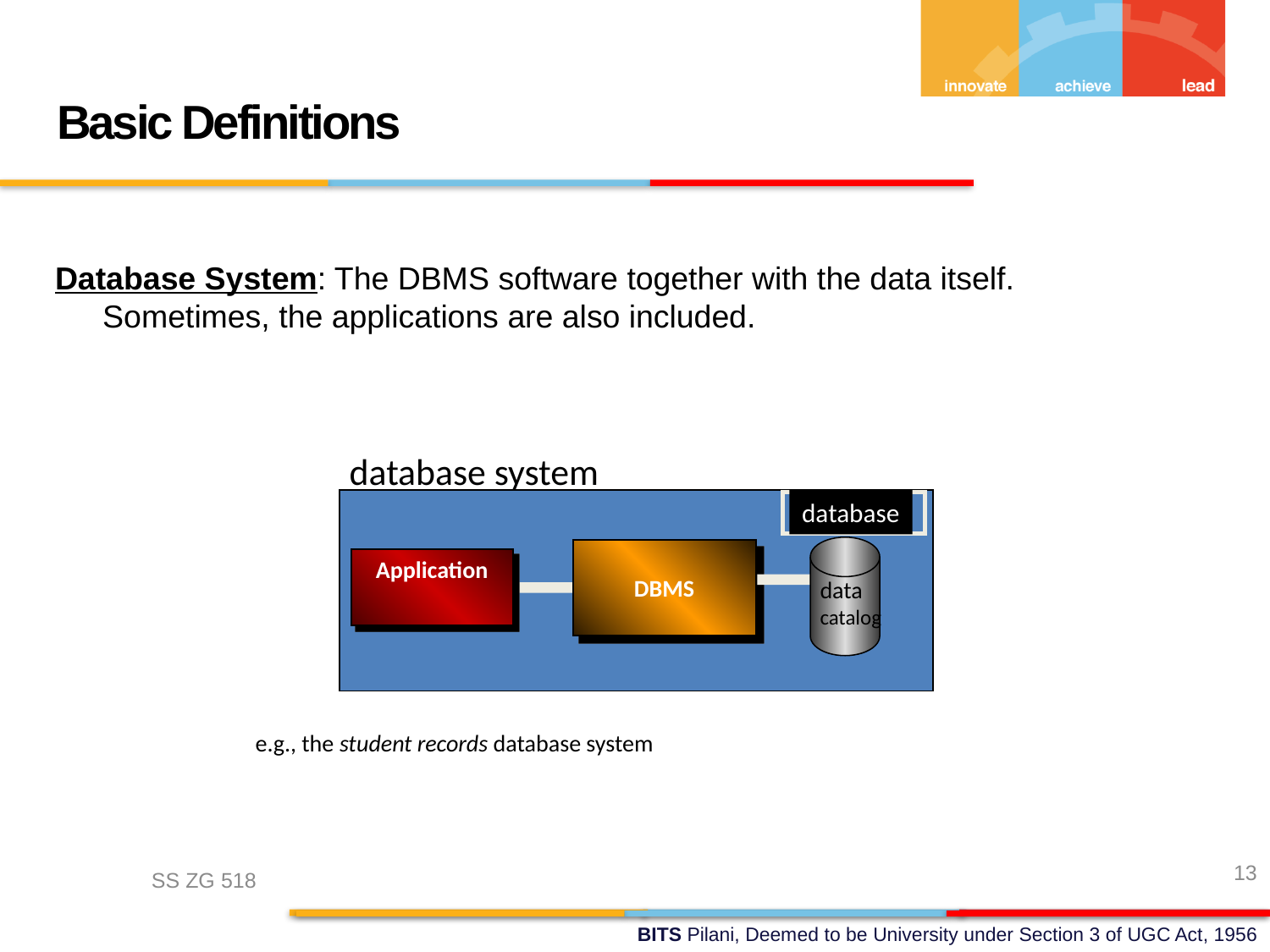

Basic Definitions

Database System: The DBMS software together with the data itself.  Sometimes, the applications are also included.

database system

database

data
catalog

DBMS
Application

e.g., the student records database system
13
SS ZG 518